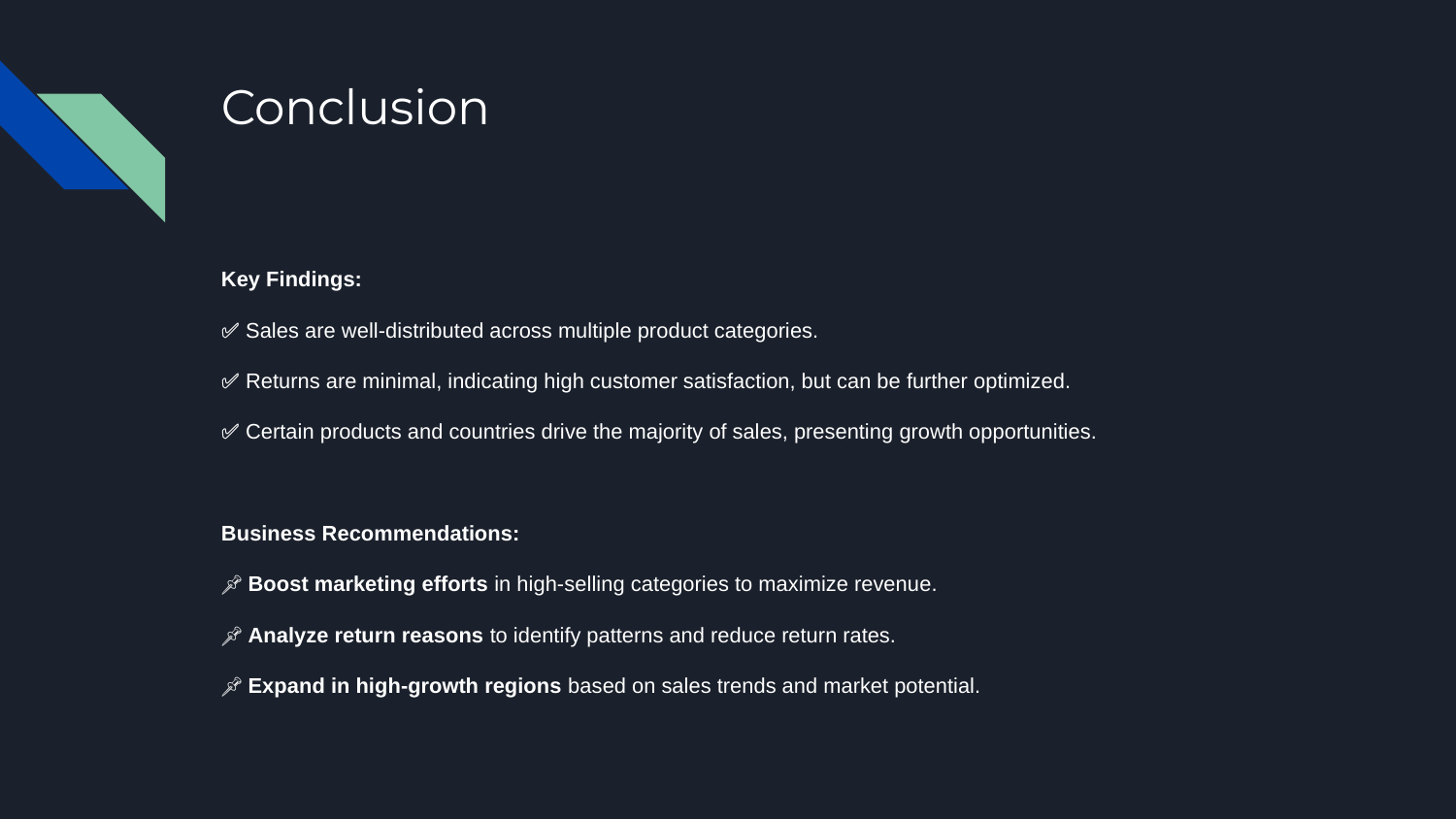

# Conclusion
Key Findings:
✅ Sales are well-distributed across multiple product categories.
✅ Returns are minimal, indicating high customer satisfaction, but can be further optimized.
✅ Certain products and countries drive the majority of sales, presenting growth opportunities.

Business Recommendations:
📌 Boost marketing efforts in high-selling categories to maximize revenue.
📌 Analyze return reasons to identify patterns and reduce return rates.
📌 Expand in high-growth regions based on sales trends and market potential.